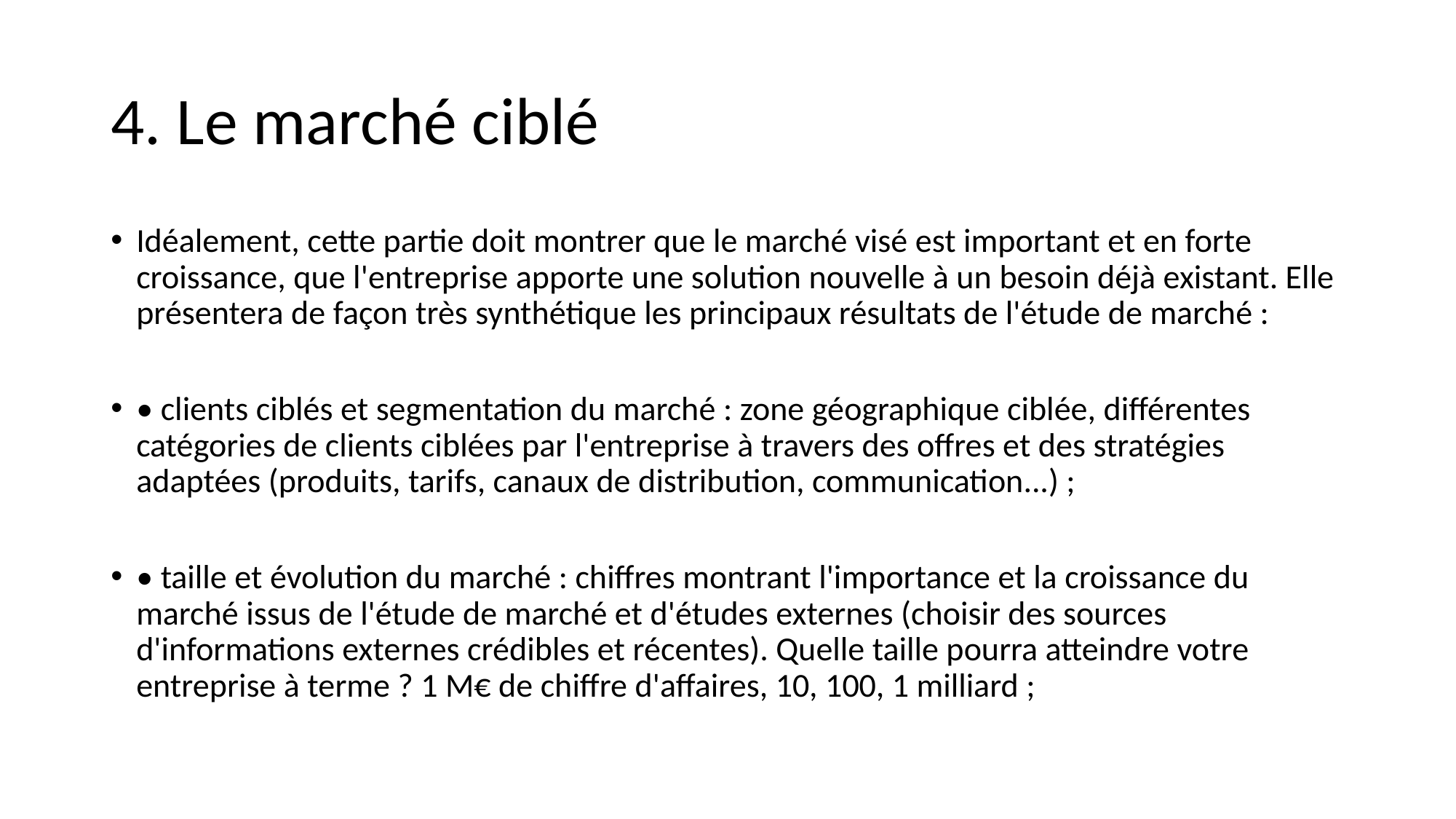

# 4. Le marché ciblé
Idéalement, cette partie doit montrer que le marché visé est important et en forte croissance, que l'entreprise apporte une solution nouvelle à un besoin déjà existant. Elle présentera de façon très synthétique les principaux résultats de l'étude de marché :

• clients ciblés et segmentation du marché : zone géographique ciblée, différentes catégories de clients ciblées par l'entreprise à travers des offres et des stratégies adaptées (produits, tarifs, canaux de distribution, communication...) ;

• taille et évolution du marché : chiffres montrant l'importance et la croissance du marché issus de l'étude de marché et d'études externes (choisir des sources d'informations externes crédibles et récentes). Quelle taille pourra atteindre votre entreprise à terme ? 1 M€ de chiffre d'affaires, 10, 100, 1 milliard ;